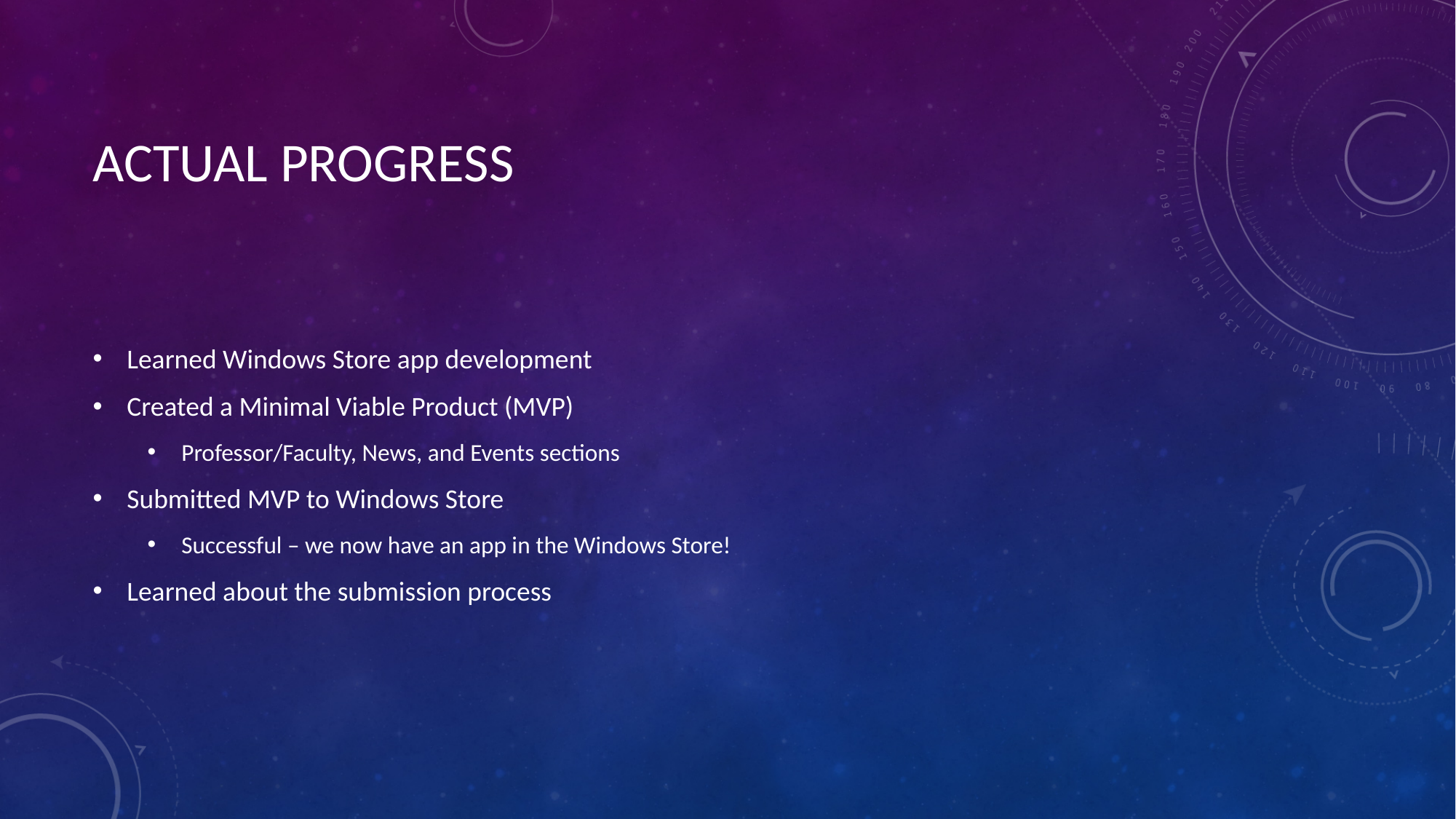

# Actual Progress
Learned Windows Store app development
Created a Minimal Viable Product (MVP)
Professor/Faculty, News, and Events sections
Submitted MVP to Windows Store
Successful – we now have an app in the Windows Store!
Learned about the submission process